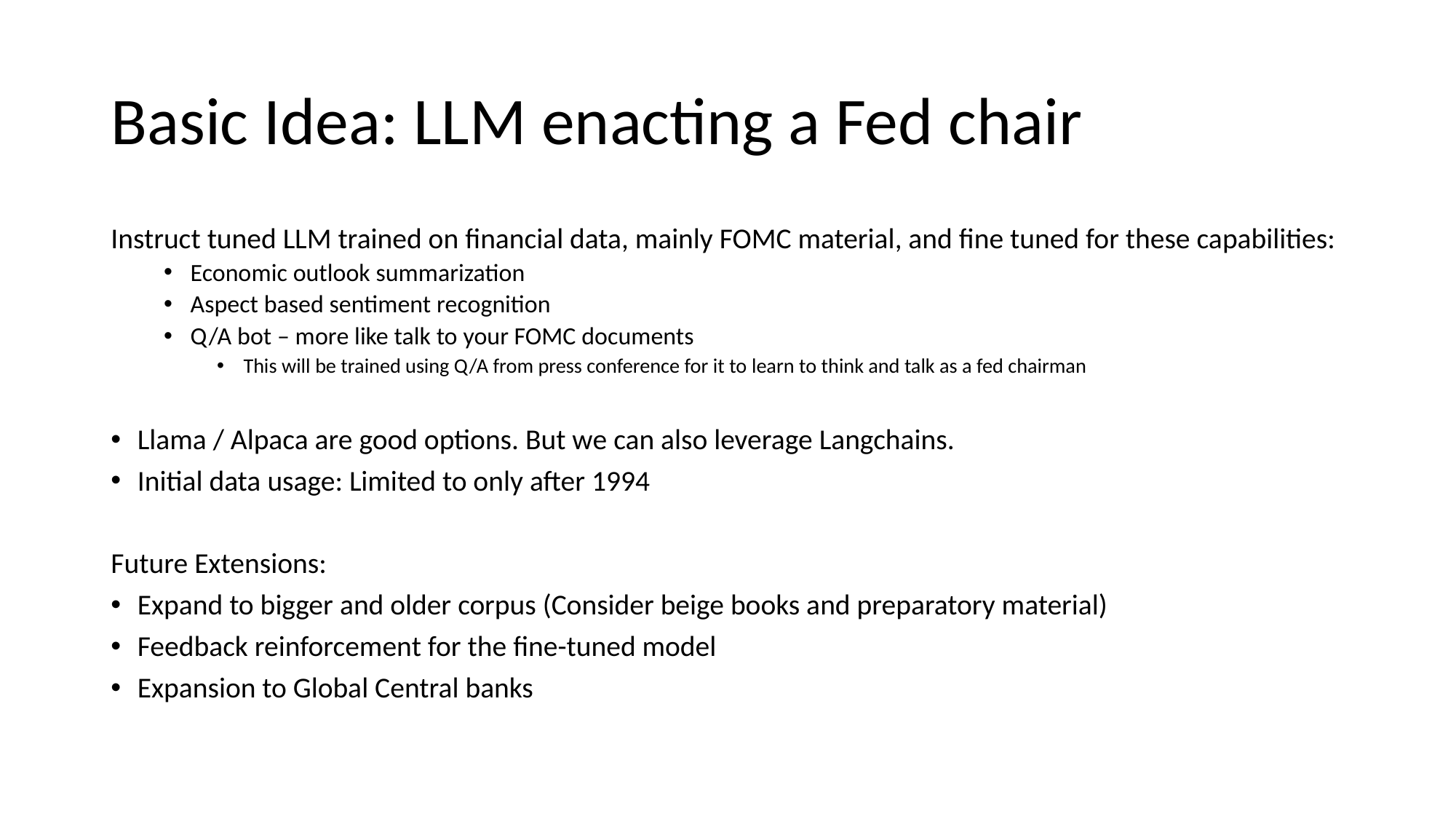

# Basic Idea: LLM enacting a Fed chair
Instruct tuned LLM trained on financial data, mainly FOMC material, and fine tuned for these capabilities:
Economic outlook summarization
Aspect based sentiment recognition
Q/A bot – more like talk to your FOMC documents
This will be trained using Q/A from press conference for it to learn to think and talk as a fed chairman

Llama / Alpaca are good options. But we can also leverage Langchains.
Initial data usage: Limited to only after 1994

Future Extensions:
Expand to bigger and older corpus (Consider beige books and preparatory material)
Feedback reinforcement for the fine-tuned model
Expansion to Global Central banks